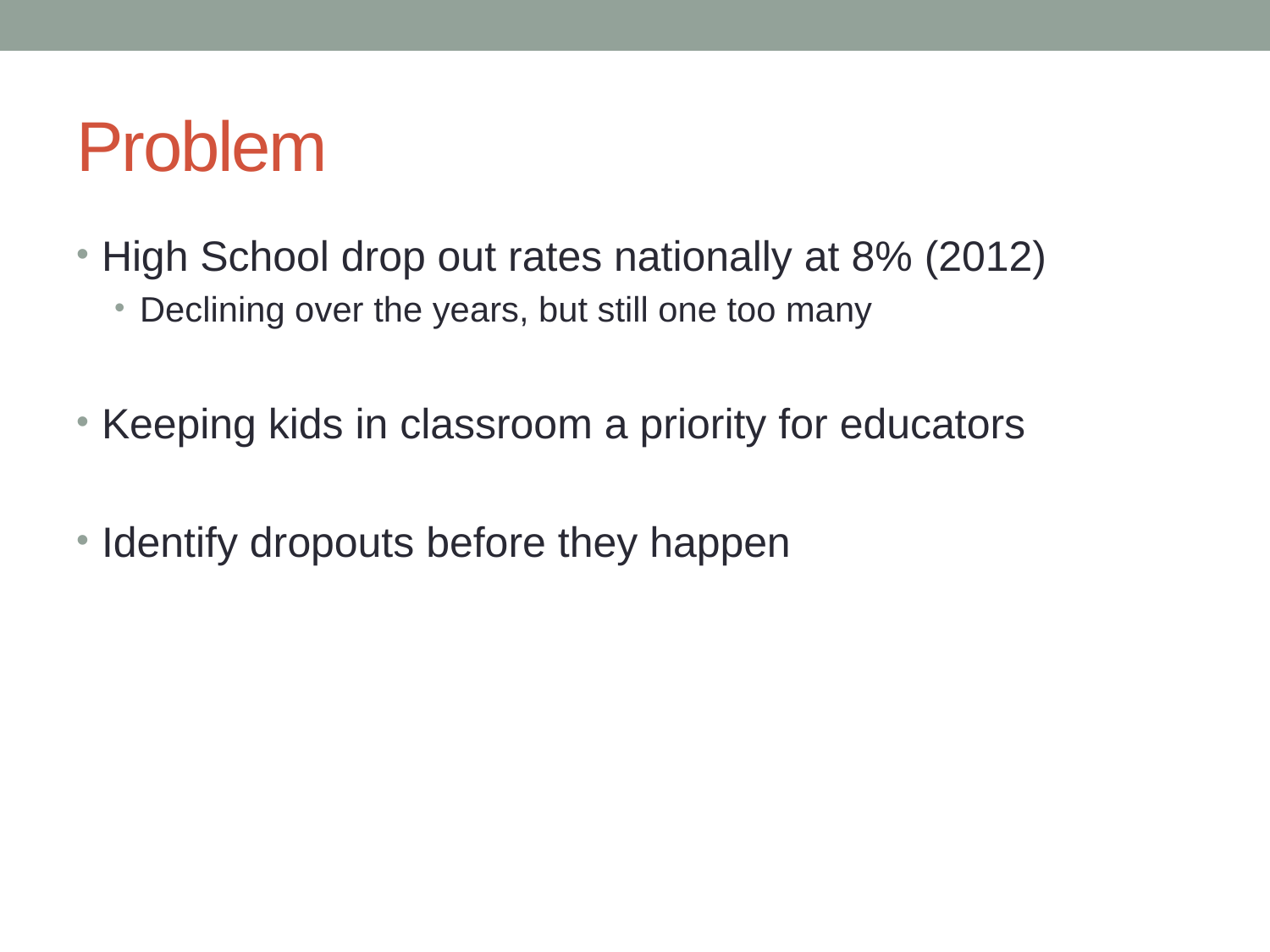

# Problem
High School drop out rates nationally at 8% (2012)
Declining over the years, but still one too many

Keeping kids in classroom a priority for educators

Identify dropouts before they happen